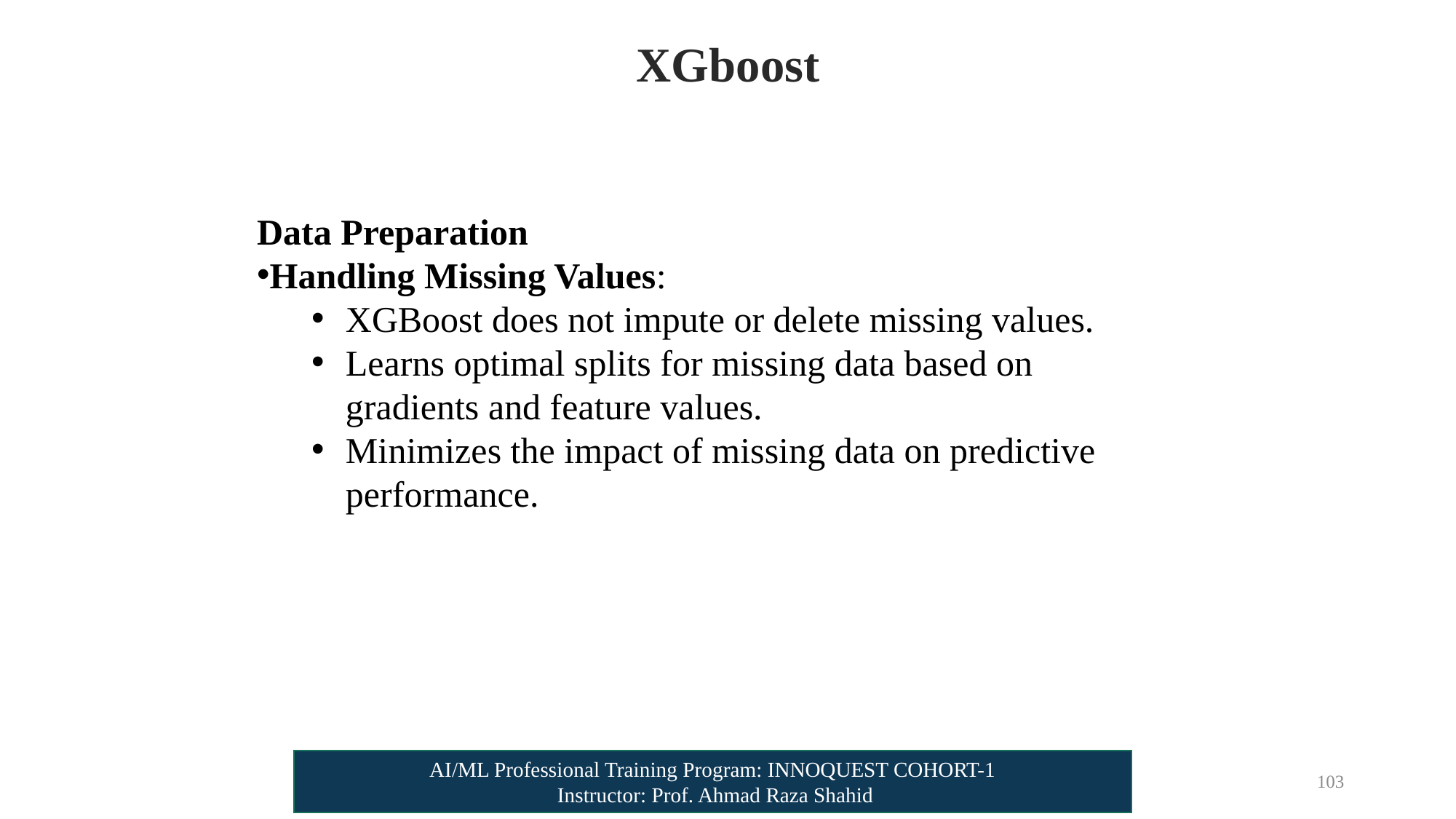

# XGboost
Data Preparation
Handling Missing Values:
XGBoost does not impute or delete missing values.
Learns optimal splits for missing data based on gradients and feature values.
Minimizes the impact of missing data on predictive performance.
AI/ML Professional Training Program: INNOQUEST COHORT-1
 Instructor: Prof. Ahmad Raza Shahid
103